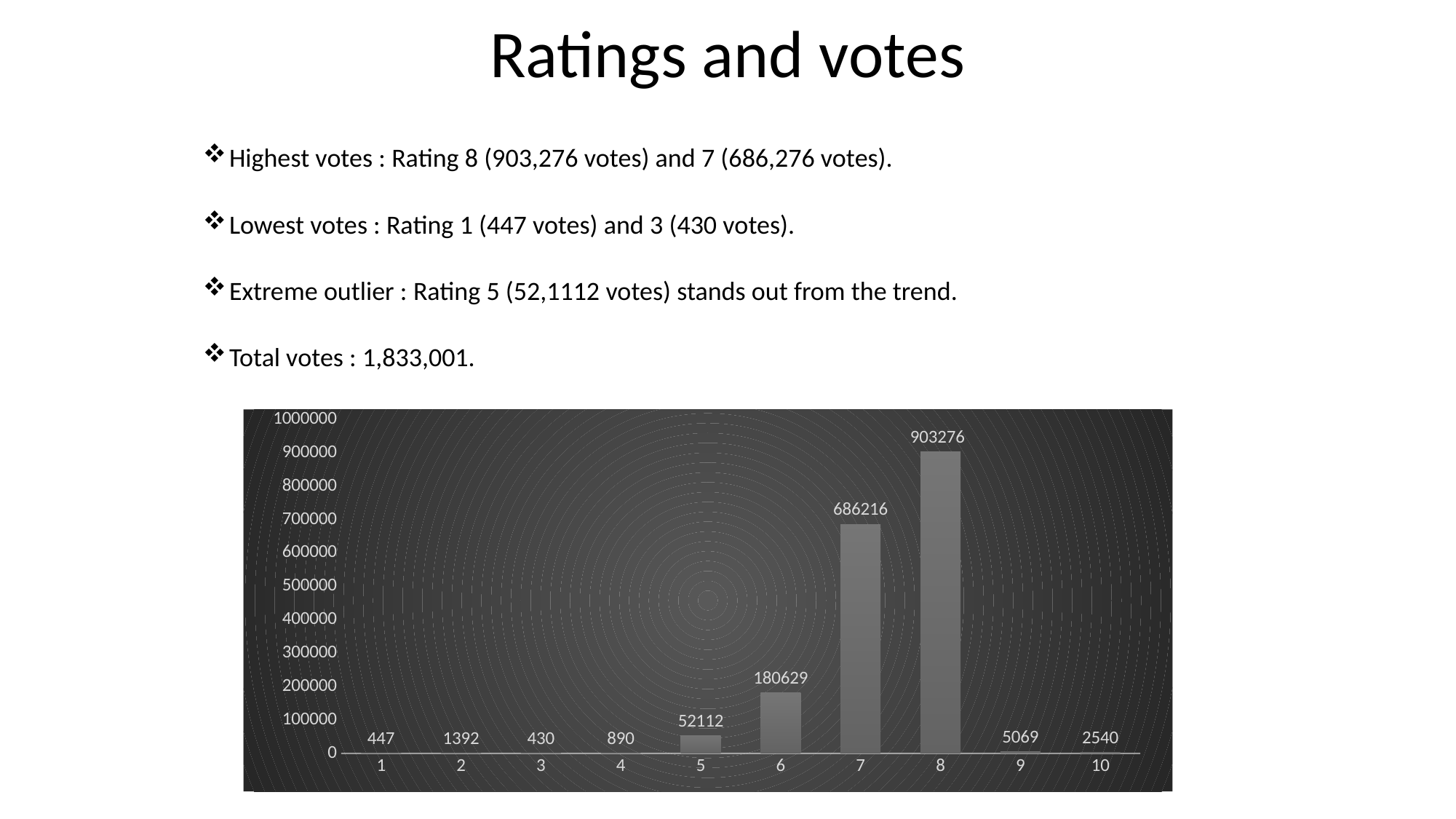

# Ratings and votes
Highest votes : Rating 8 (903,276 votes) and 7 (686,276 votes).
Lowest votes : Rating 1 (447 votes) and 3 (430 votes).
Extreme outlier : Rating 5 (52,1112 votes) stands out from the trend.
Total votes : 1,833,001.

### Chart

| Category | Total |
|---|---|
| 1 | 447.0 |
| 2 | 1392.0 |
| 3 | 430.0 |
| 4 | 890.0 |
| 5 | 52112.0 |
| 6 | 180629.0 |
| 7 | 686216.0 |
| 8 | 903276.0 |
| 9 | 5069.0 |
| 10 | 2540.0 |